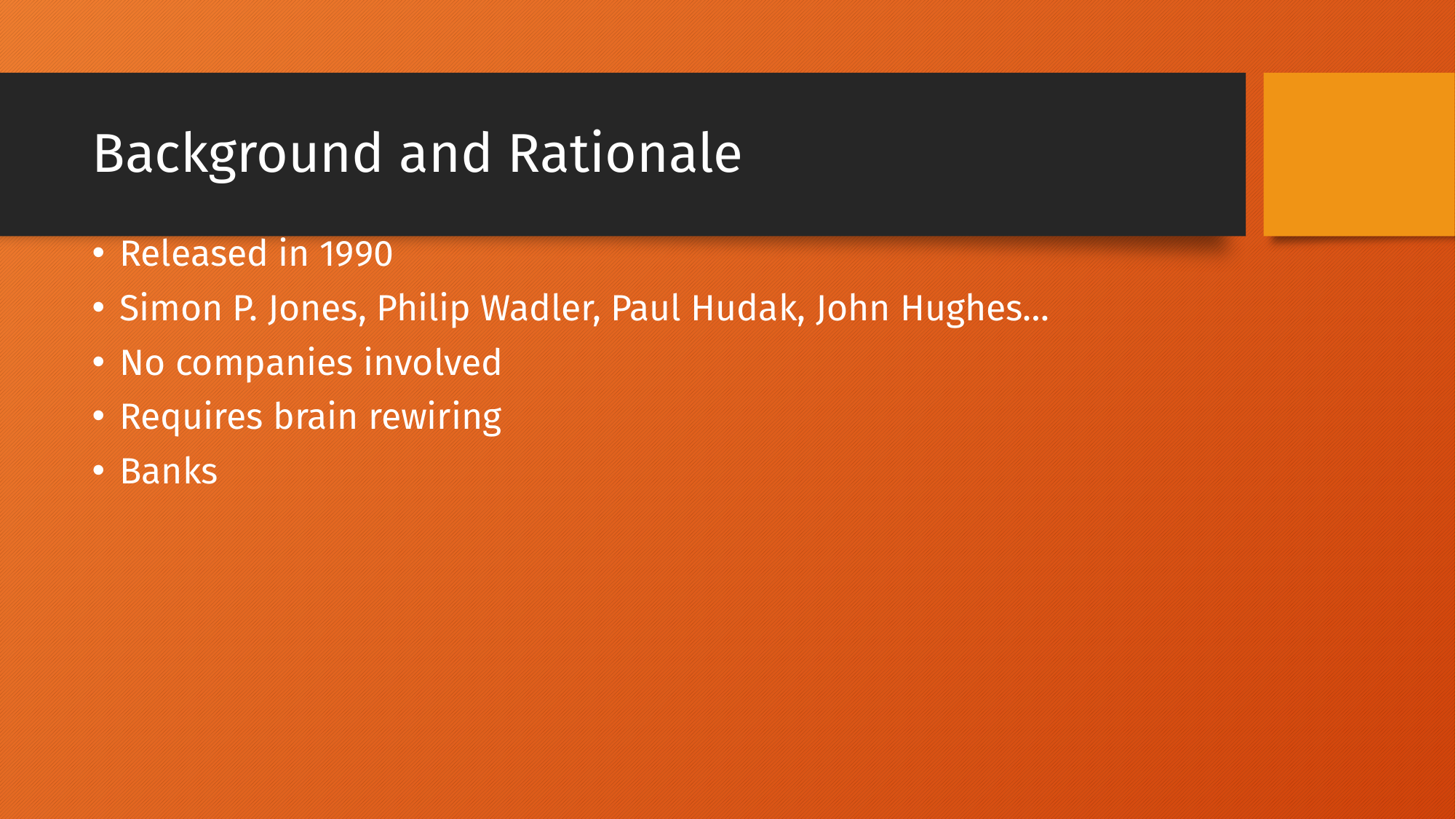

# Background and Rationale
Released in 1990
Simon P. Jones, Philip Wadler, Paul Hudak, John Hughes…
No companies involved
Requires brain rewiring
Banks